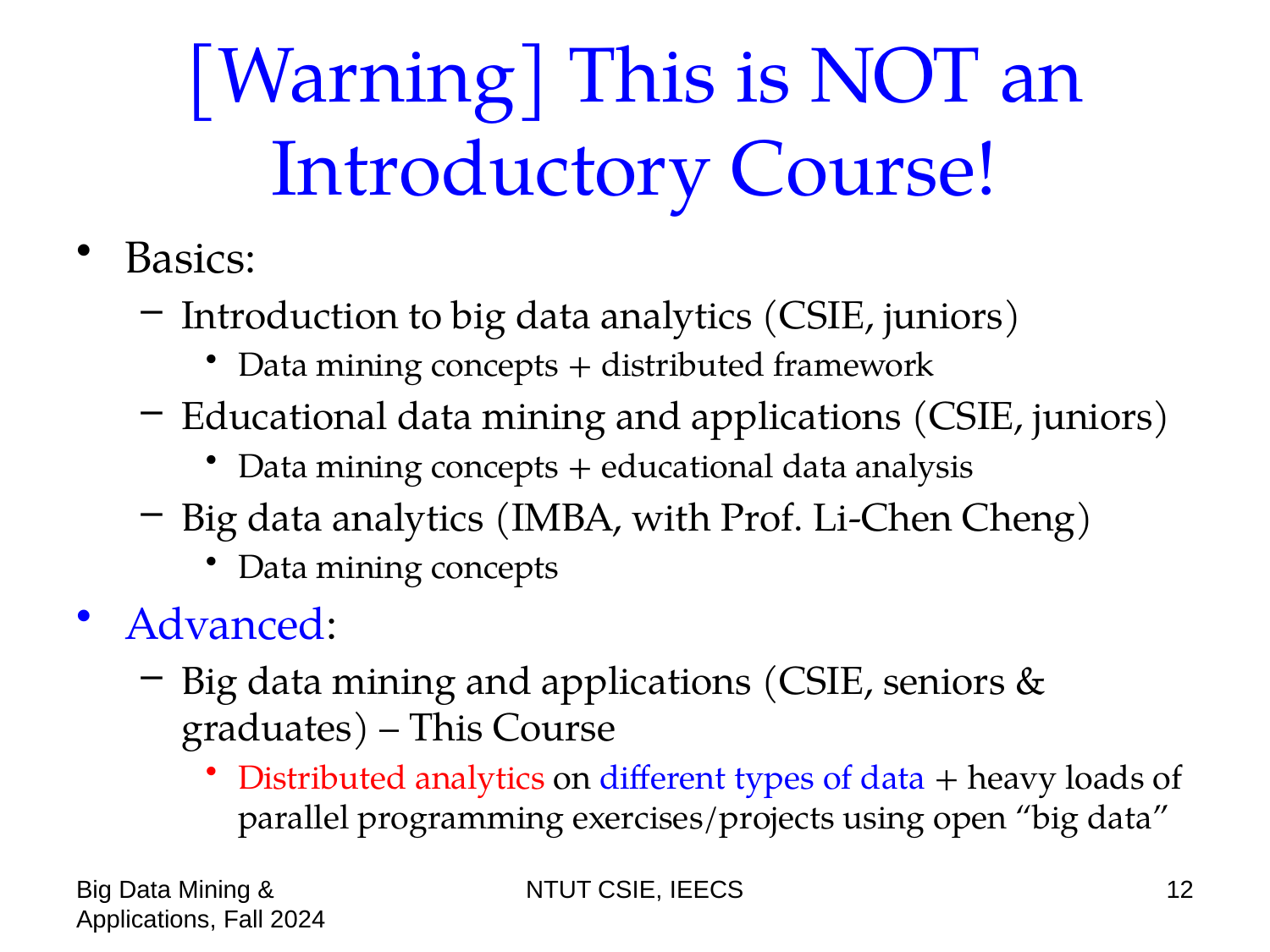

# [Warning] This is NOT an Introductory Course!
Basics:
Introduction to big data analytics (CSIE, juniors)
Data mining concepts + distributed framework
Educational data mining and applications (CSIE, juniors)
Data mining concepts + educational data analysis
Big data analytics (IMBA, with Prof. Li-Chen Cheng)
Data mining concepts
Advanced:
Big data mining and applications (CSIE, seniors & graduates) – This Course
Distributed analytics on different types of data + heavy loads of parallel programming exercises/projects using open “big data”
Big Data Mining & Applications, Fall 2024
NTUT CSIE, IEECS
12